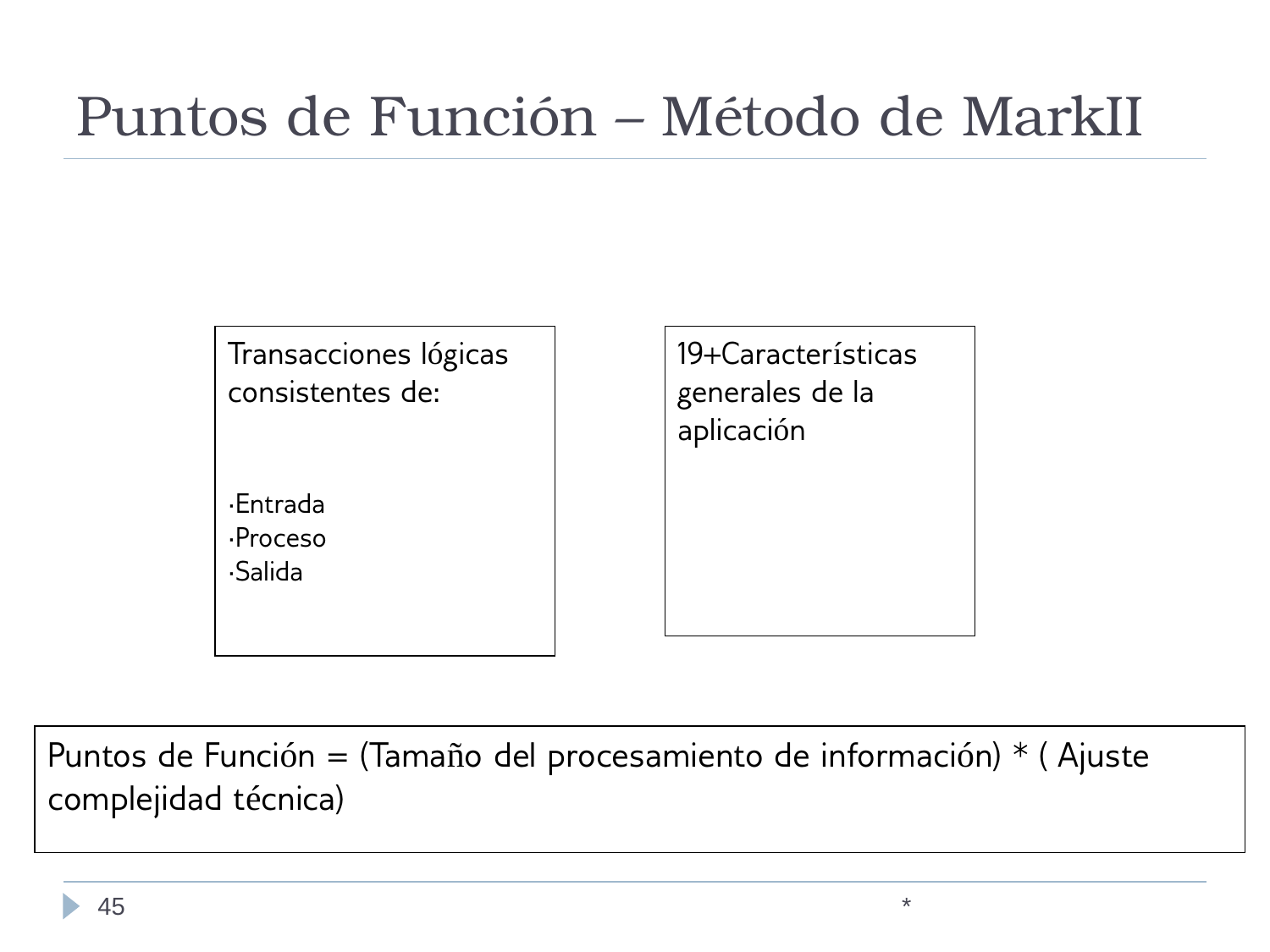

# Puntos de Función – Método de MarkII

Transacciones lógicas consistentes de:

Entrada
Proceso
Salida
19+Características generales de la aplicación
Puntos de Función = (Tamaño del procesamiento de información) * ( Ajuste complejidad técnica)

45
*